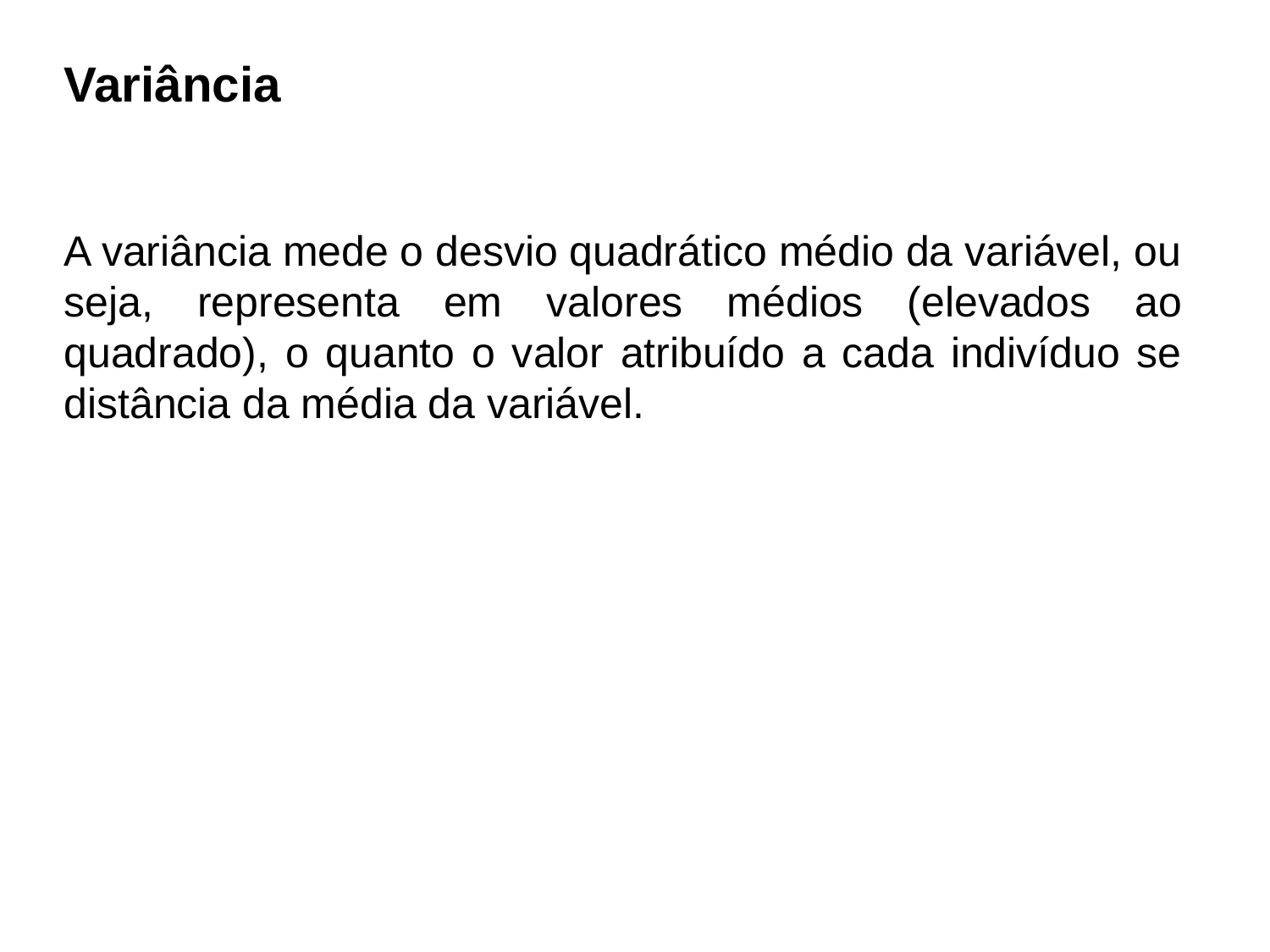

Variância

A variância mede o desvio quadrático médio da variável, ou seja, representa em valores médios (elevados ao quadrado), o quanto o valor atribuído a cada indivíduo se distância da média da variável.